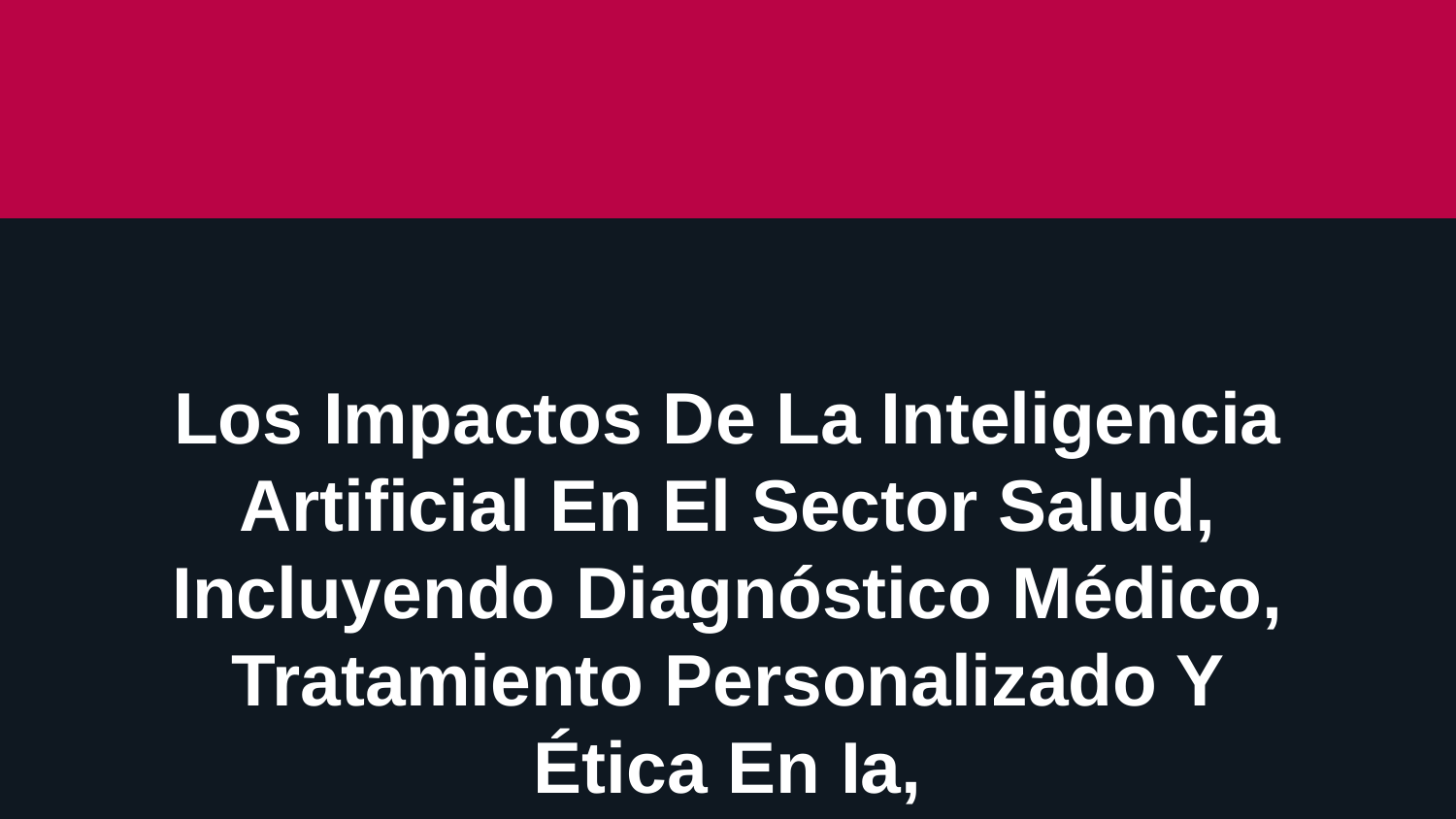

Los Impactos De La Inteligencia Artificial En El Sector Salud, Incluyendo Diagnóstico Médico, Tratamiento Personalizado Y Ética En Ia,